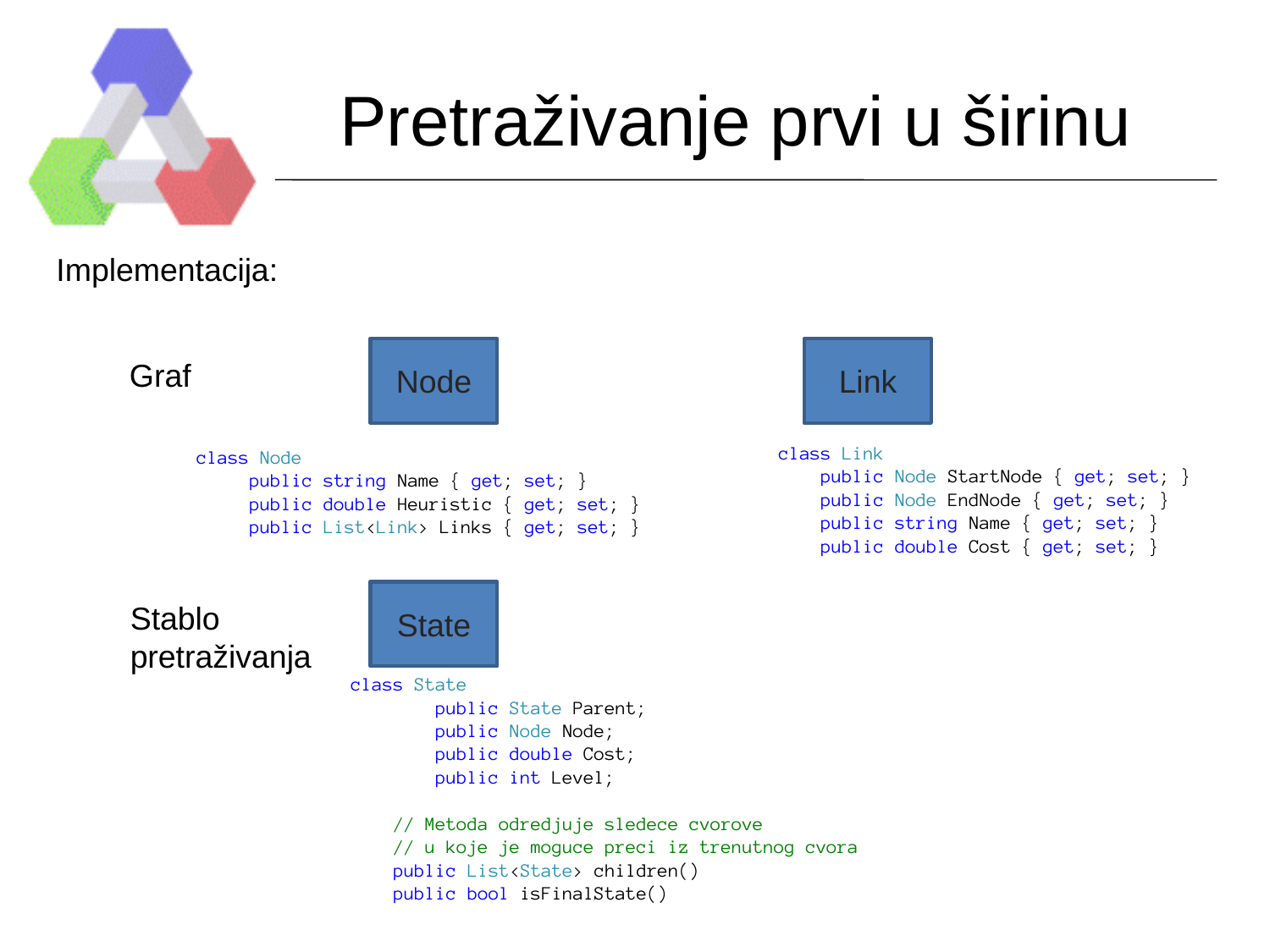

Pretraživanje prvi u širinu

Implementacija:
Node
Link
Graf
    class Link
        public Node StartNode { get; set; }
        public Node EndNode { get; set; }
        public string Name { get; set; }
        public double Cost { get; set; }
   class Node
        public string Name { get; set; }
        public double Heuristic { get; set; }
        public List<Link> Links { get; set; }
State
Stablo
pretraživanja
class State
        public State Parent;
        public Node Node;
        public double Cost;
        public int Level;

    // Metoda odredjuje sledece cvorove
    // u koje je moguce preci iz trenutnog cvora
    public List<State> children()
    public bool isFinalState()